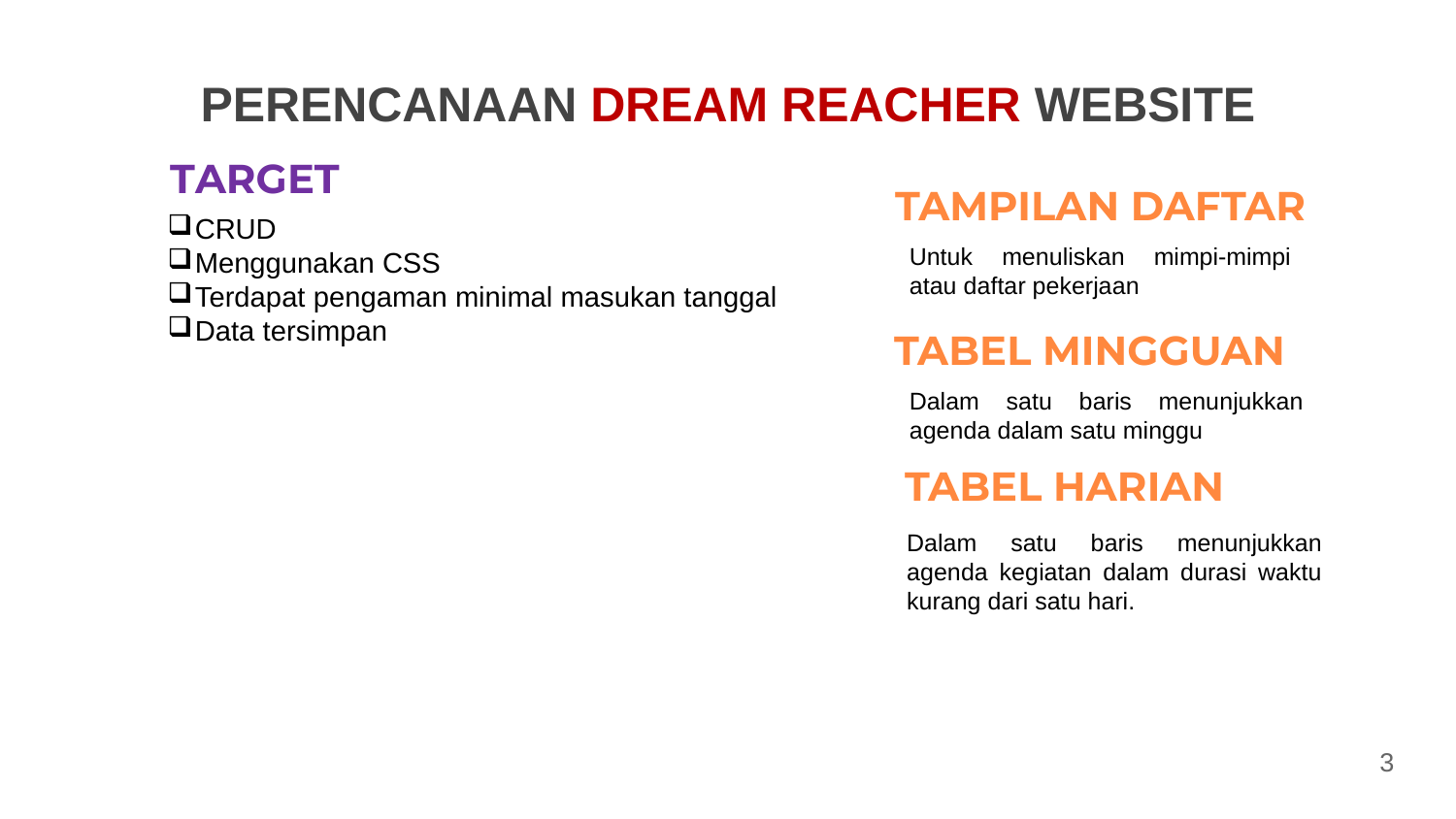

# PERENCANAAN DREAM REACHER WEBSITE
TARGET
TAMPILAN DAFTAR
CRUD
Menggunakan CSS
Terdapat pengaman minimal masukan tanggal
Data tersimpan
Untuk menuliskan mimpi-mimpi atau daftar pekerjaan
TABEL MINGGUAN
Dalam satu baris menunjukkan agenda dalam satu minggu
TABEL HARIAN
Dalam satu baris menunjukkan agenda kegiatan dalam durasi waktu kurang dari satu hari.
3